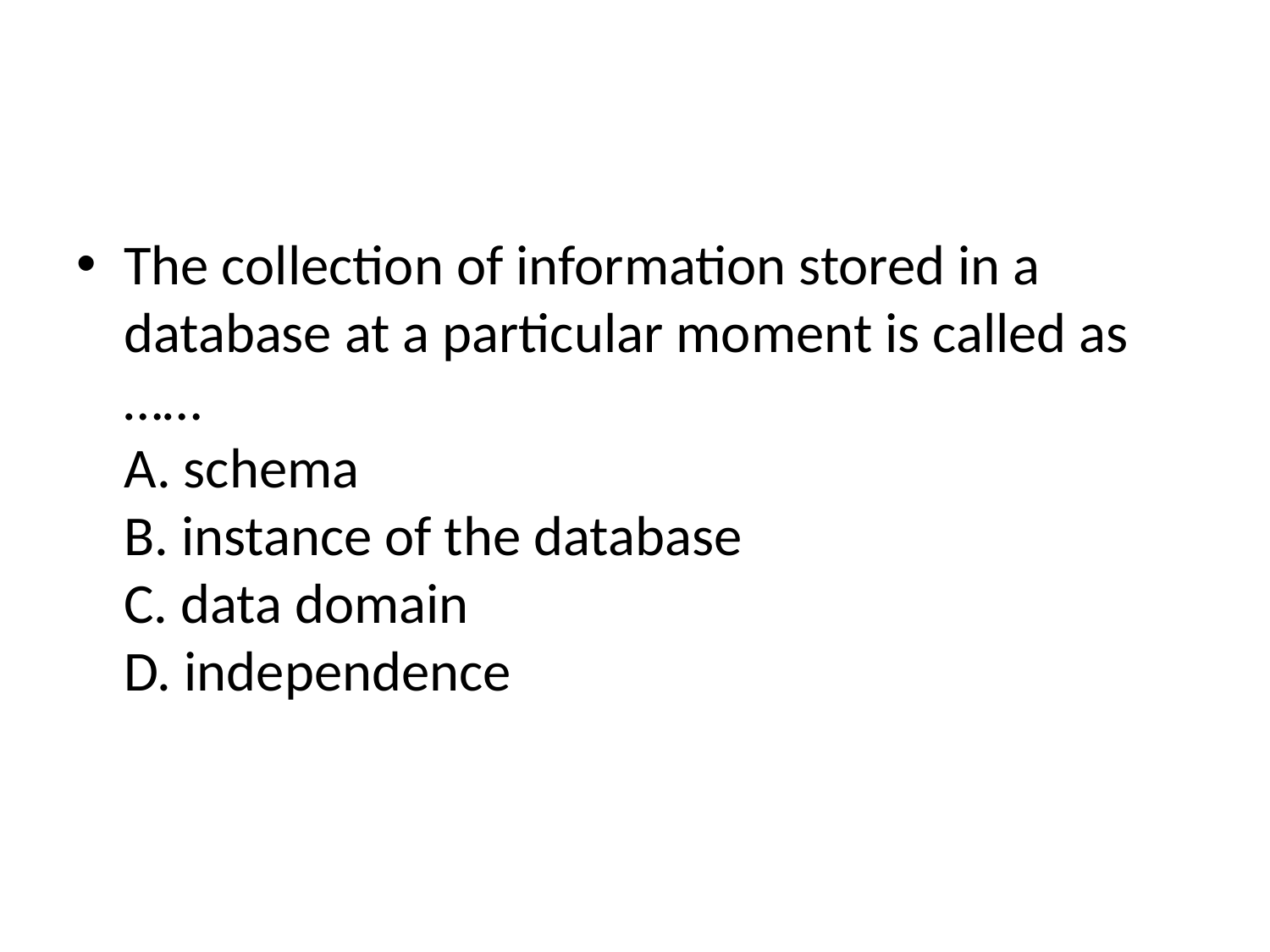

#
The collection of information stored in a database at a particular moment is called as ……
A. schema
B. instance of the database
C. data domain
D. independence